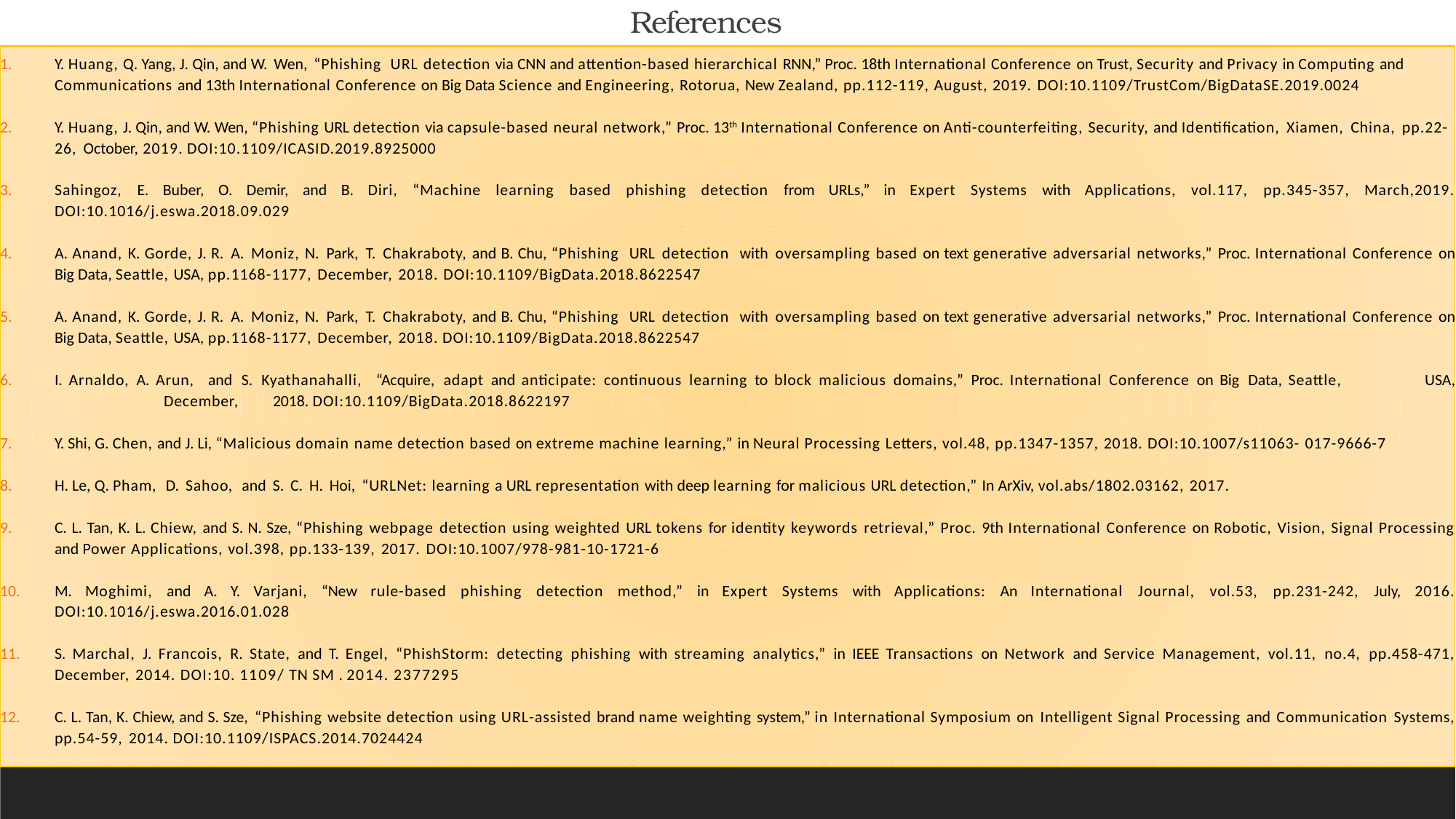

# References
Y. Huang, Q. Yang, J. Qin, and W. Wen, “Phishing  URL detection via CNN and attention-based hierarchical RNN,” Proc. 18th International Conference on Trust, Security and Privacy in Computing and Communications and 13th International Conference on Big Data Science and Engineering, Rotorua, New Zealand, pp.112-119, August, 2019. DOI:10.1109/TrustCom/BigDataSE.2019.0024
Y. Huang, J. Qin, and W. Wen, “Phishing URL detection via capsule-based neural network,” Proc. 13th International Conference on Anti-counterfeiting, Security, and Identification, Xiamen, China, pp.22-26, October, 2019. DOI:10.1109/ICASID.2019.8925000
Sahingoz, E. Buber, O. Demir, and B. Diri, “Machine learning based phishing detection from URLs,” in Expert Systems with Applications, vol.117, pp.345-357, March,2019. DOI:10.1016/j.eswa.2018.09.029
A. Anand, K. Gorde, J. R. A. Moniz, N. Park, T. Chakraboty, and B. Chu, “Phishing  URL detection  with oversampling based on text generative adversarial networks,” Proc. International Conference on Big Data, Seattle, USA, pp.1168-1177, December, 2018. DOI:10.1109/BigData.2018.8622547
A. Anand, K. Gorde, J. R. A. Moniz, N. Park, T. Chakraboty, and B. Chu, “Phishing  URL detection  with oversampling based on text generative adversarial networks,” Proc. International Conference on Big Data, Seattle, USA, pp.1168-1177, December, 2018. DOI:10.1109/BigData.2018.8622547
I. Arnaldo, A. Arun,  and S. Kyathanahalli,  “Acquire, adapt and anticipate: continuous learning to block malicious domains,” Proc. International Conference on Big Data, Seattle,	USA,	December,	2018. DOI:10.1109/BigData.2018.8622197
Y. Shi, G. Chen, and J. Li, “Malicious domain name detection based on extreme machine learning,” in Neural Processing Letters, vol.48, pp.1347-1357, 2018. DOI:10.1007/s11063- 017-9666-7
H. Le, Q. Pham,  D. Sahoo,  and S. C. H. Hoi, “URLNet: learning a URL representation with deep learning for malicious URL detection,” In ArXiv, vol.abs/1802.03162, 2017.
C. L. Tan, K. L. Chiew, and S. N. Sze, “Phishing webpage detection using weighted URL tokens for identity keywords retrieval,” Proc. 9th International Conference on Robotic, Vision, Signal Processing and Power Applications, vol.398, pp.133-139, 2017. DOI:10.1007/978-981-10-1721-6
M. Moghimi, and A. Y. Varjani, “New rule-based phishing detection method,” in Expert Systems with Applications: An International Journal, vol.53, pp.231-242, July, 2016. DOI:10.1016/j.eswa.2016.01.028
S. Marchal, J. Francois, R. State, and T. Engel, “PhishStorm: detecting phishing with streaming analytics,” in IEEE Transactions on Network and Service Management, vol.11, no.4, pp.458-471, December, 2014. DOI:10. 1109/ TN SM . 2014. 2377295
C. L. Tan, K. Chiew, and S. Sze, “Phishing website detection using URL-assisted brand name weighting system,” in International Symposium on Intelligent Signal Processing and Communication Systems, pp.54-59, 2014. DOI:10.1109/ISPACS.2014.7024424